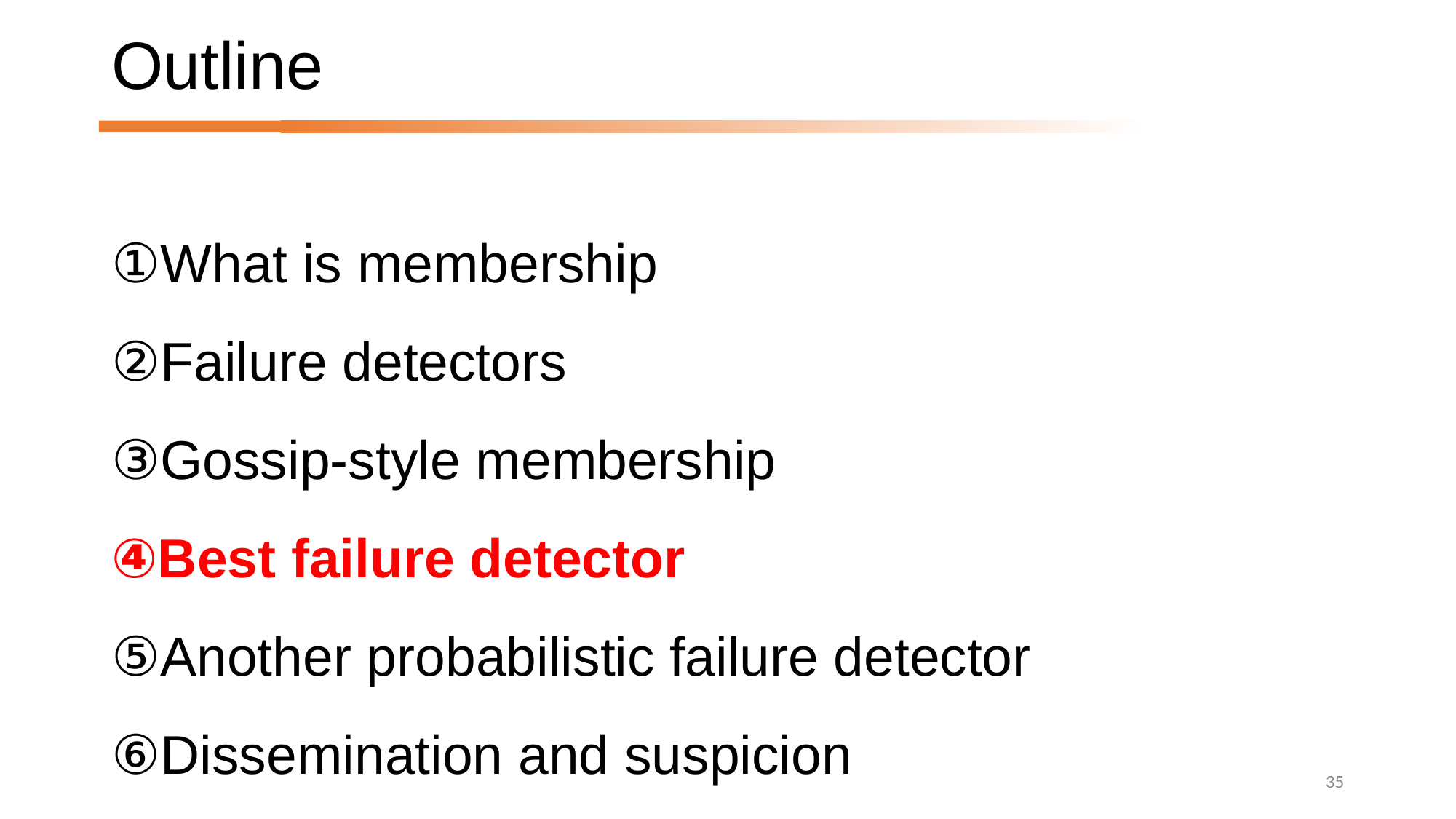

# Outline
What is membership
Failure detectors
Gossip-style membership
Best failure detector
Another probabilistic failure detector
Dissemination and suspicion
35